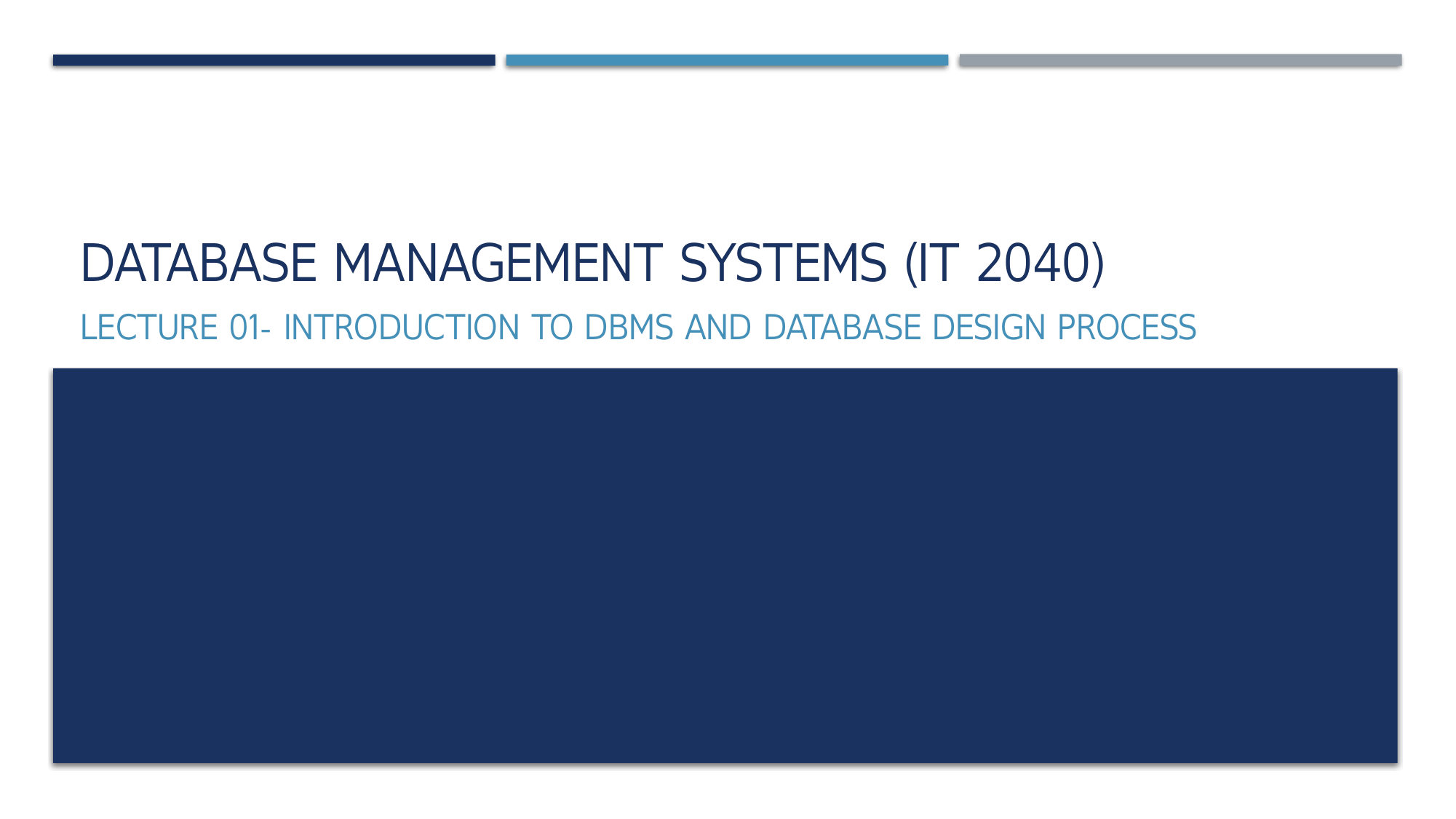

# Database management systems (it 2040)
Lecture 01- Introduction to dbms and database design process